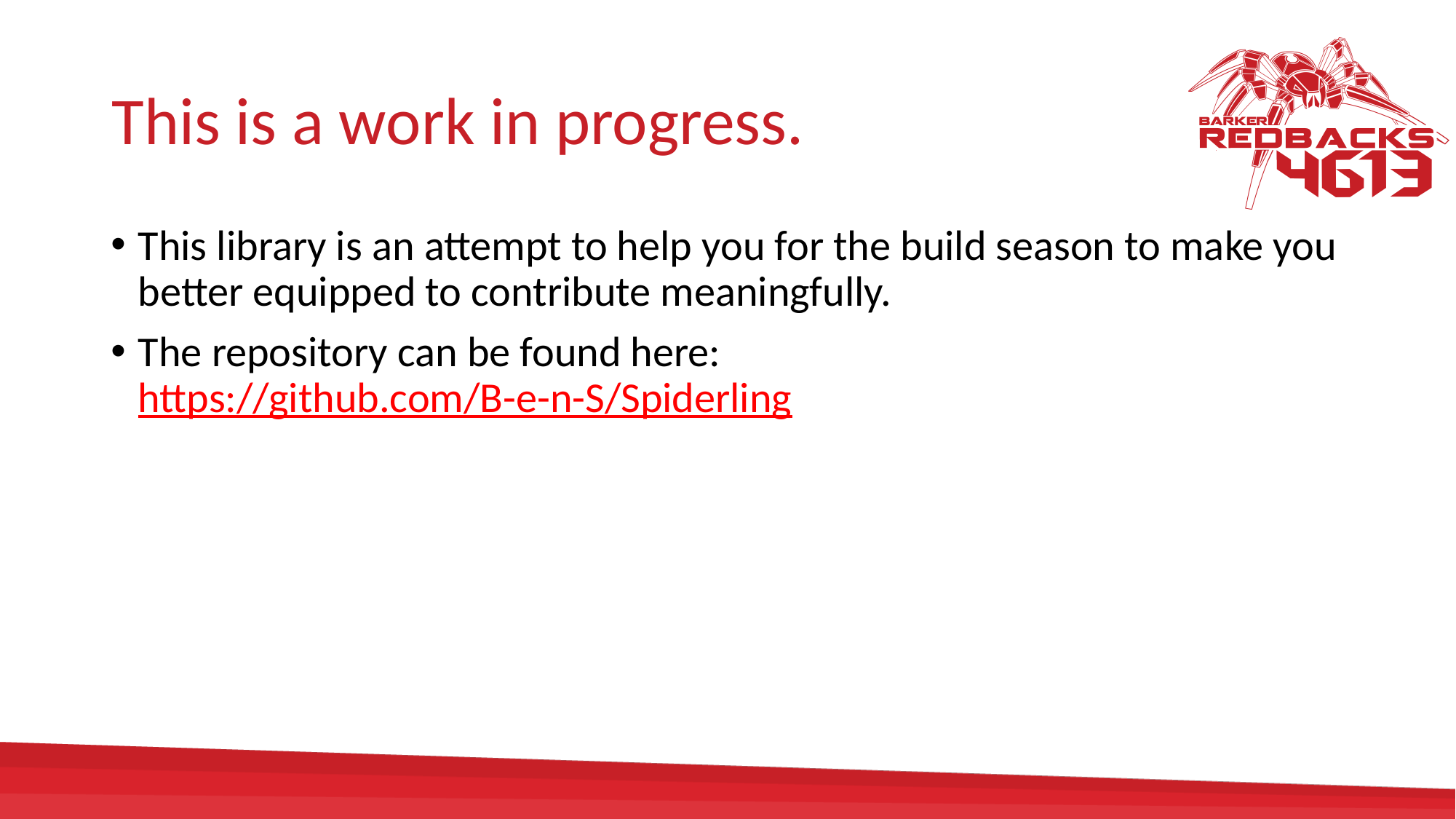

# This is a work in progress.
This library is an attempt to help you for the build season to make you better equipped to contribute meaningfully.
The repository can be found here: https://github.com/B-e-n-S/Spiderling